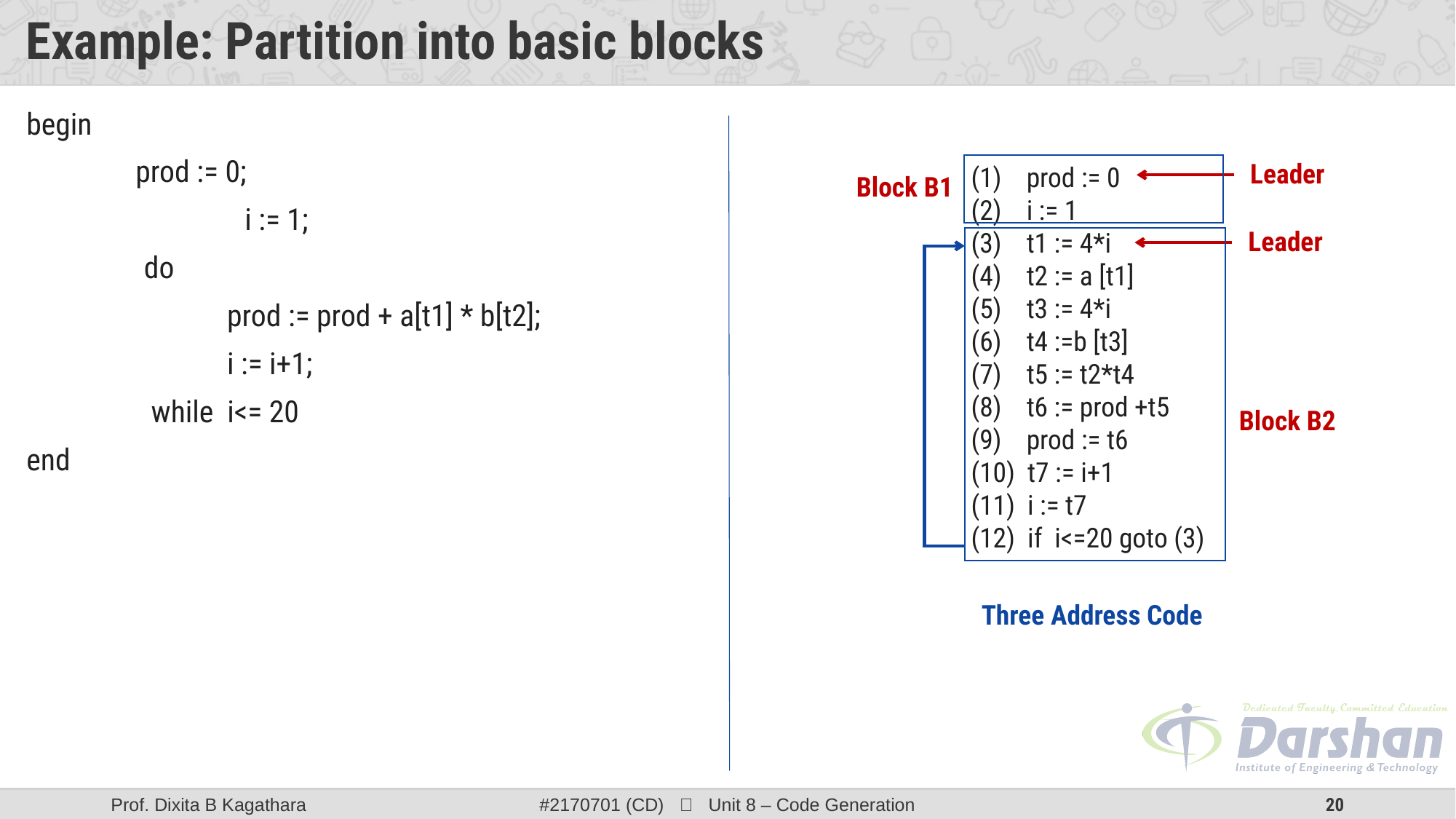

# Example: Partition into basic blocks
begin
	prod := 0;
                 	i := 1;
                 do
                             prod := prod + a[t1] * b[t2];
                             i := i+1;
                  while  i<= 20
end

(1)    prod := 0
(2)    i := 1
(3)    t1 := 4*i
(4)    t2 := a [t1]
(5)    t3 := 4*i
(6)    t4 :=b [t3]
(7)    t5 := t2*t4
(8)    t6 := prod +t5
(9)    prod := t6
(10)  t7 := i+1
(11)  i := t7
(12)  if  i<=20 goto (3)

Leader
Block B1
Leader

Block B2
Three Address Code